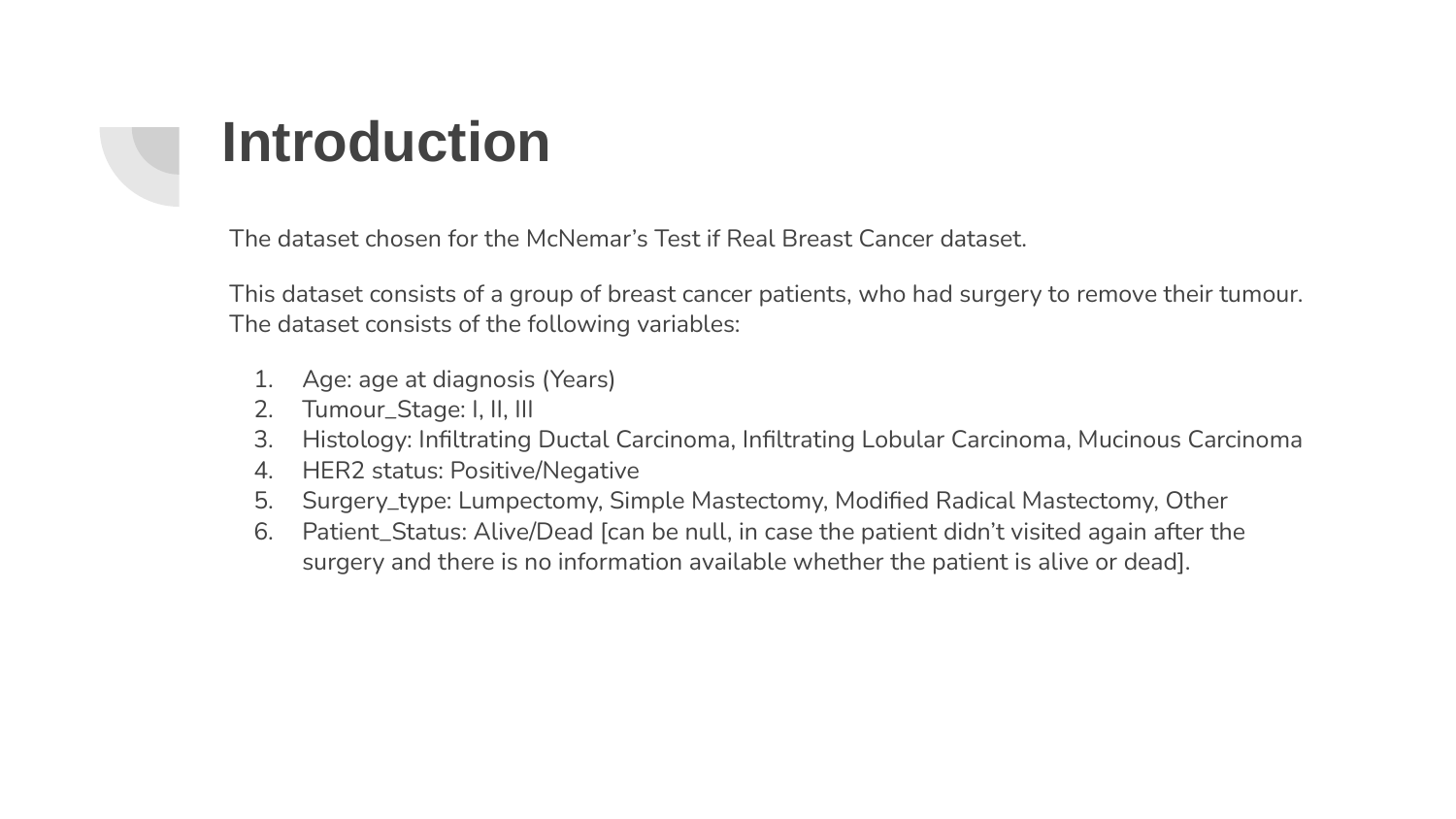

# Introduction
The dataset chosen for the McNemar’s Test if Real Breast Cancer dataset.
This dataset consists of a group of breast cancer patients, who had surgery to remove their tumour. The dataset consists of the following variables:
Age: age at diagnosis (Years)
Tumour_Stage: I, II, III
Histology: Infiltrating Ductal Carcinoma, Infiltrating Lobular Carcinoma, Mucinous Carcinoma
HER2 status: Positive/Negative
Surgery_type: Lumpectomy, Simple Mastectomy, Modified Radical Mastectomy, Other
Patient_Status: Alive/Dead [can be null, in case the patient didn’t visited again after the surgery and there is no information available whether the patient is alive or dead].